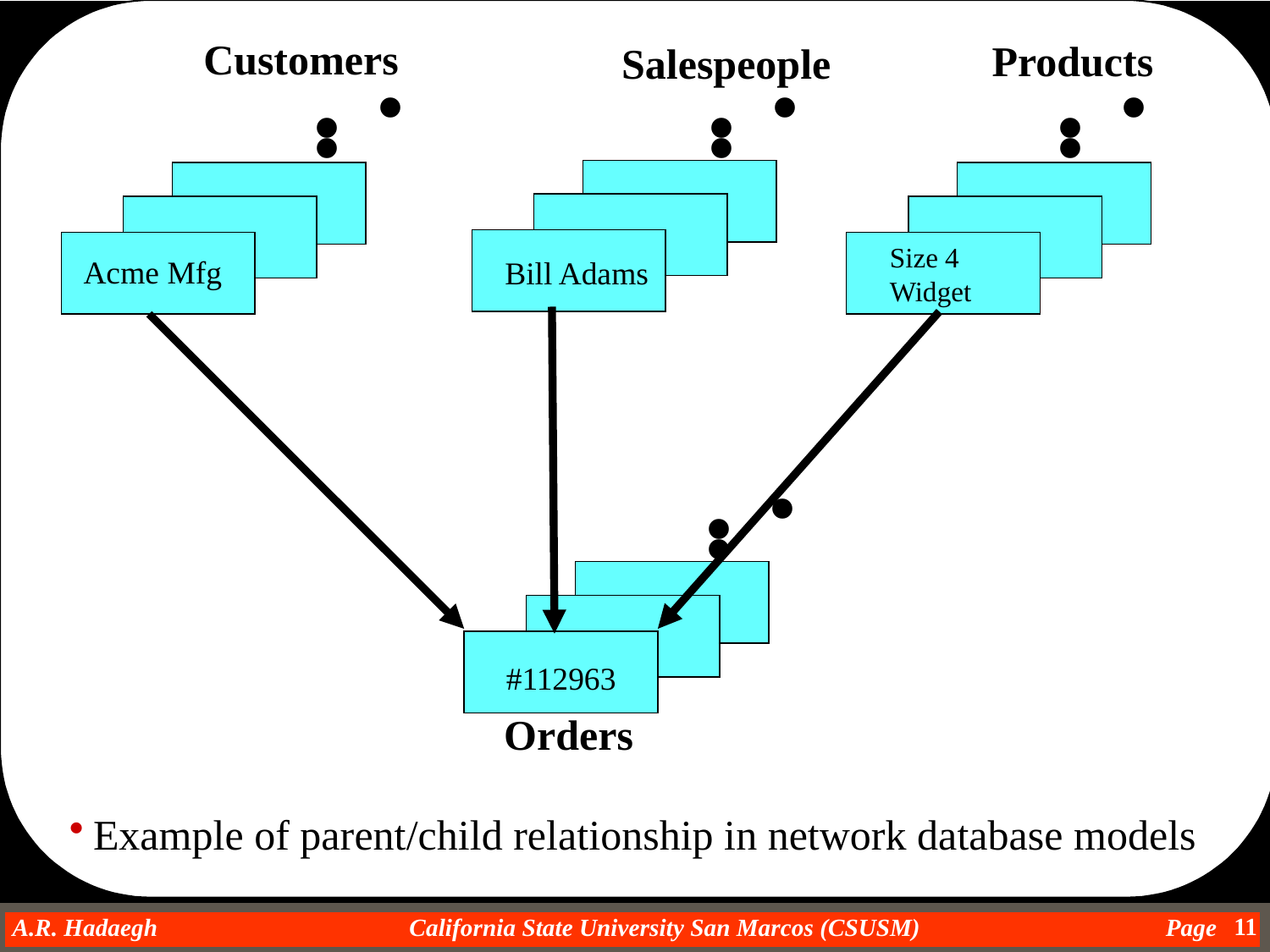

Customers
Products
Salespeople
.
.
.
.
.
.
.
.
.

Car
Car
Car

Car
Car
Car

Size 4
Widget
Acme Mfg
Bill Adams

.
.
.

Car

Car

#112963
Orders
Example of parent/child relationship in network database models
11